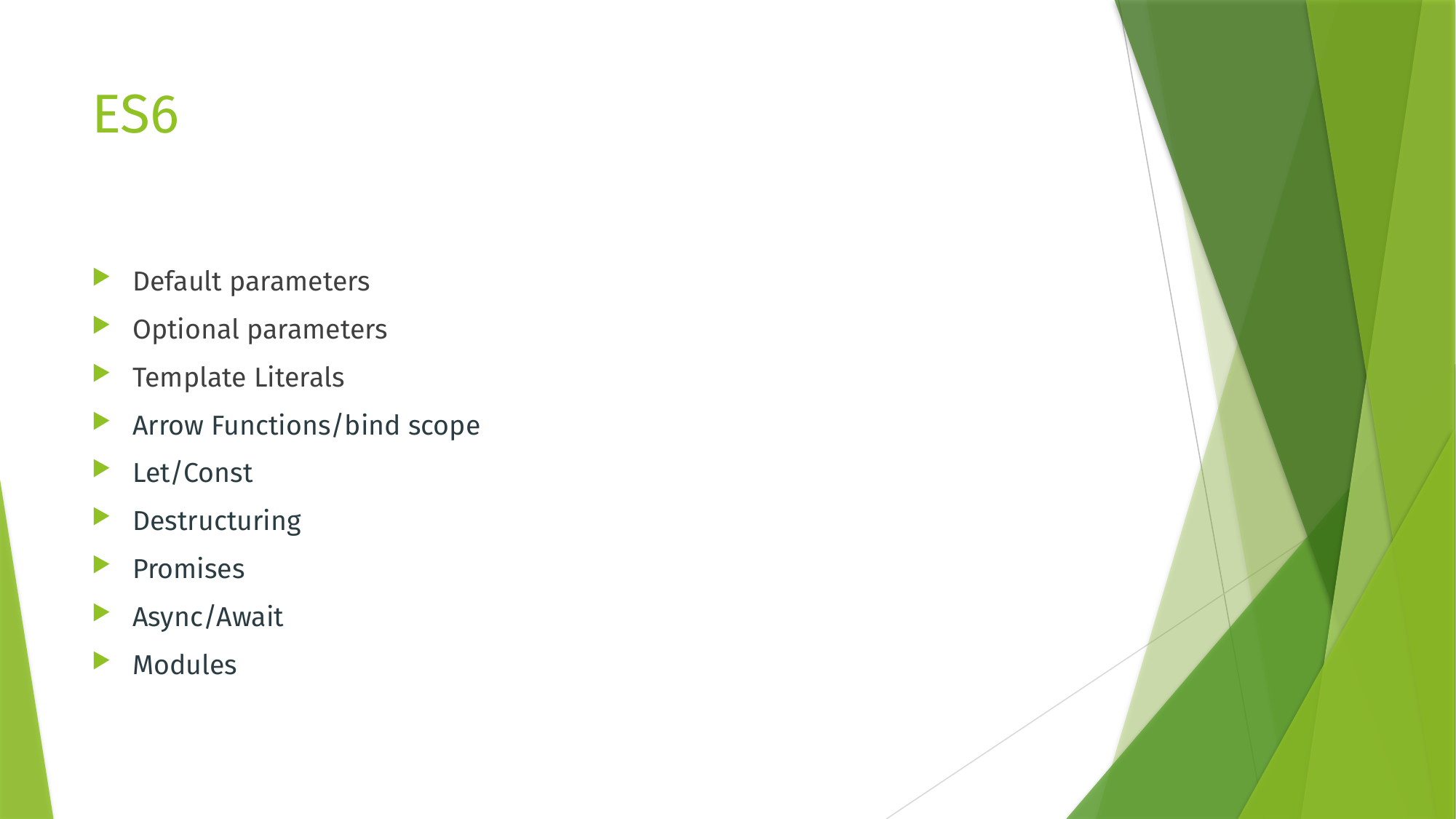

# ES6
Default parameters
Optional parameters
Template Literals
Arrow Functions/bind scope
Let/Const
Destructuring
Promises
Async/Await
Modules